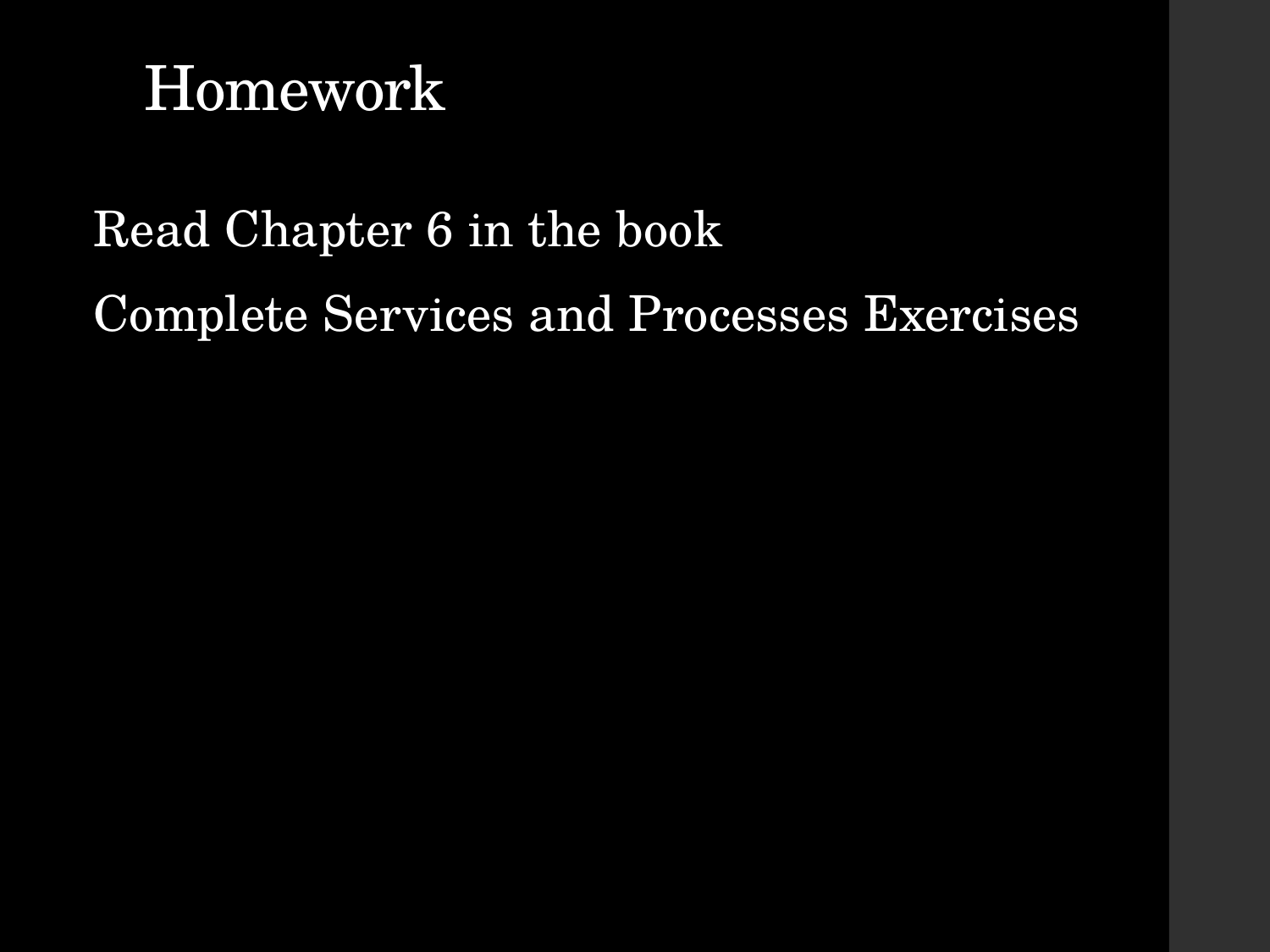

# Homework
Read Chapter 6 in the book
Complete Services and Processes Exercises